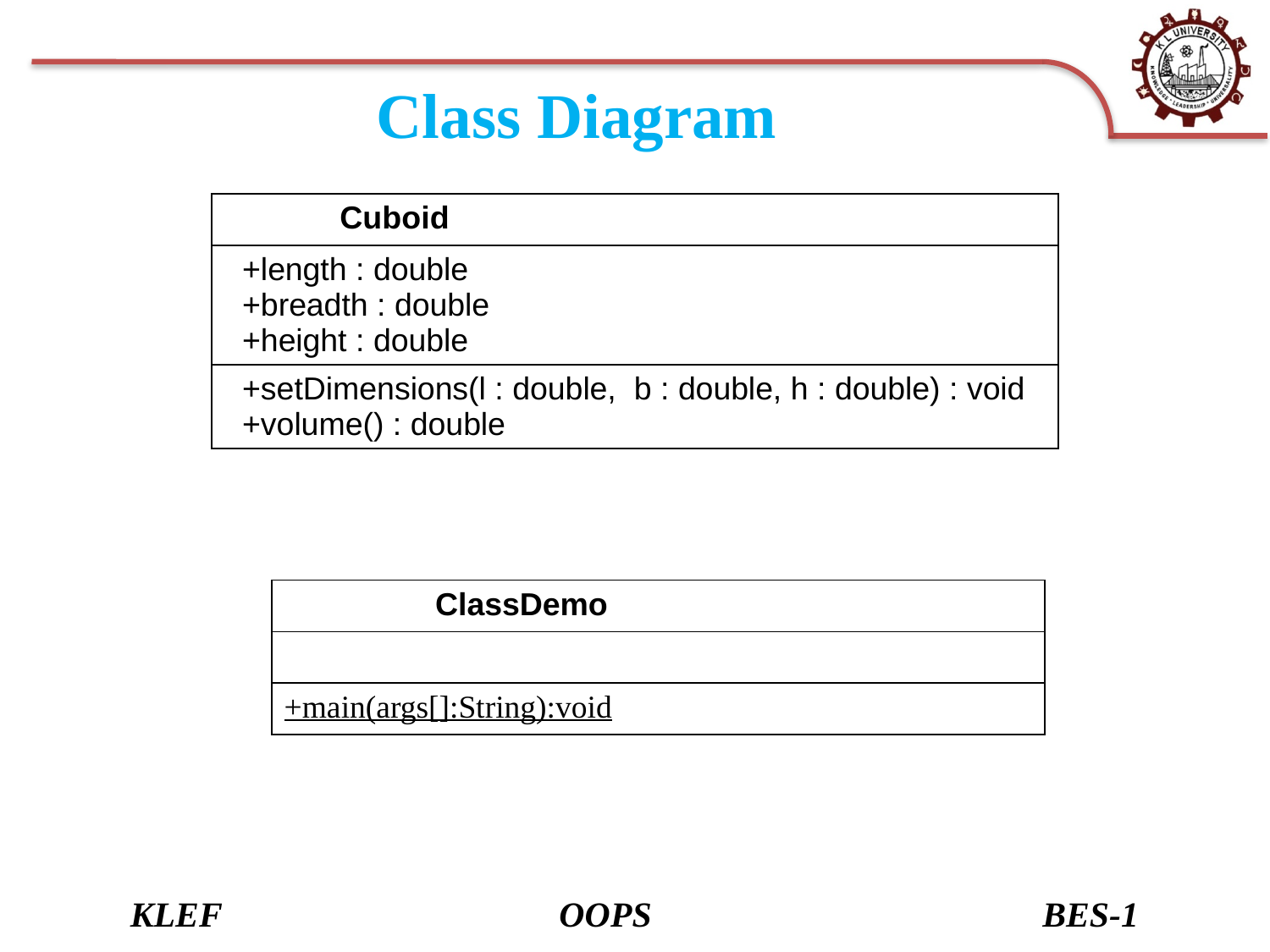

# Class Diagram
| Cuboid |
| --- |
| +length : double +breadth : double +height : double |
| +setDimensions(l : double, b : double, h : double) : void +volume() : double |
| ClassDemo |
| --- |
|  |
| +main(args[]:String):void |
KLEF                                      OOPS                                            BES-1